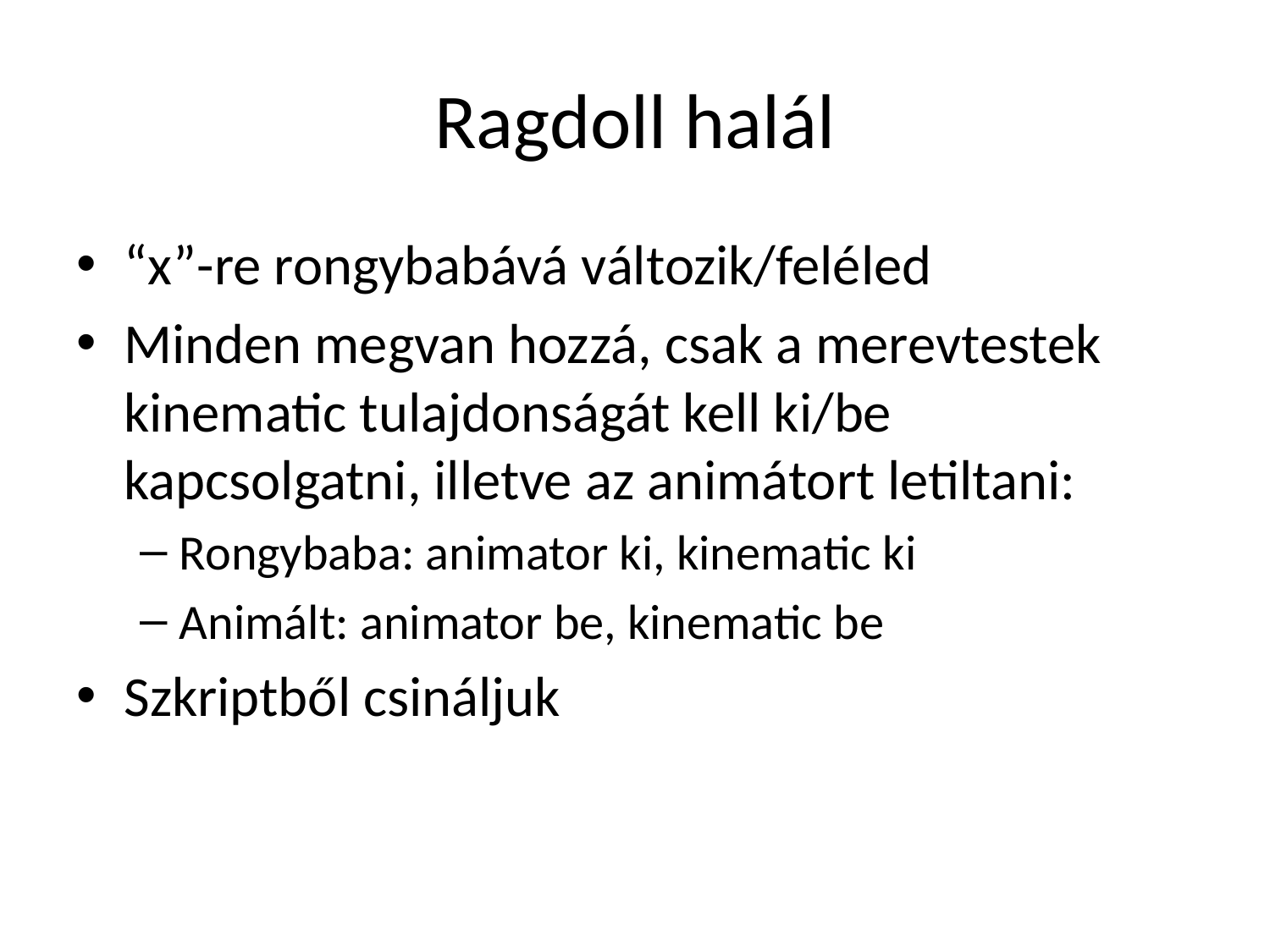

# Ragdoll halál
“x”-re rongybabává változik/feléled
Minden megvan hozzá, csak a merevtestek kinematic tulajdonságát kell ki/be kapcsolgatni, illetve az animátort letiltani:
Rongybaba: animator ki, kinematic ki
Animált: animator be, kinematic be
Szkriptből csináljuk